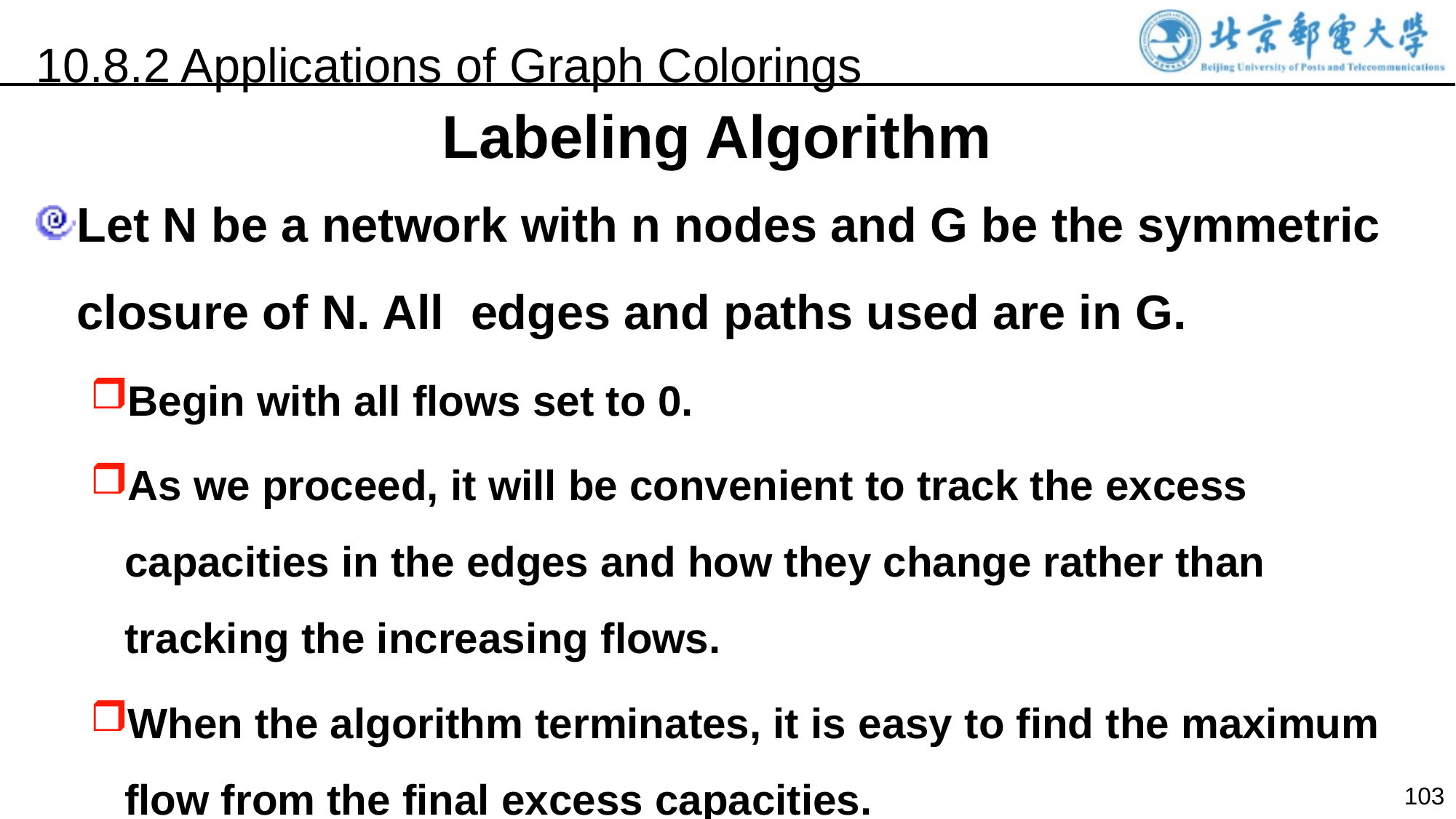

10.8.2 Applications of Graph Colorings
Labeling Algorithm
Let N be a network with n nodes and G be the symmetric closure of N. All  edges and paths used are in G.
Begin with all flows set to 0.
As we proceed, it will be convenient to track the excess capacities in the edges and how they change rather than tracking the increasing flows.
When the algorithm terminates, it is easy to find the maximum flow from the final excess capacities.